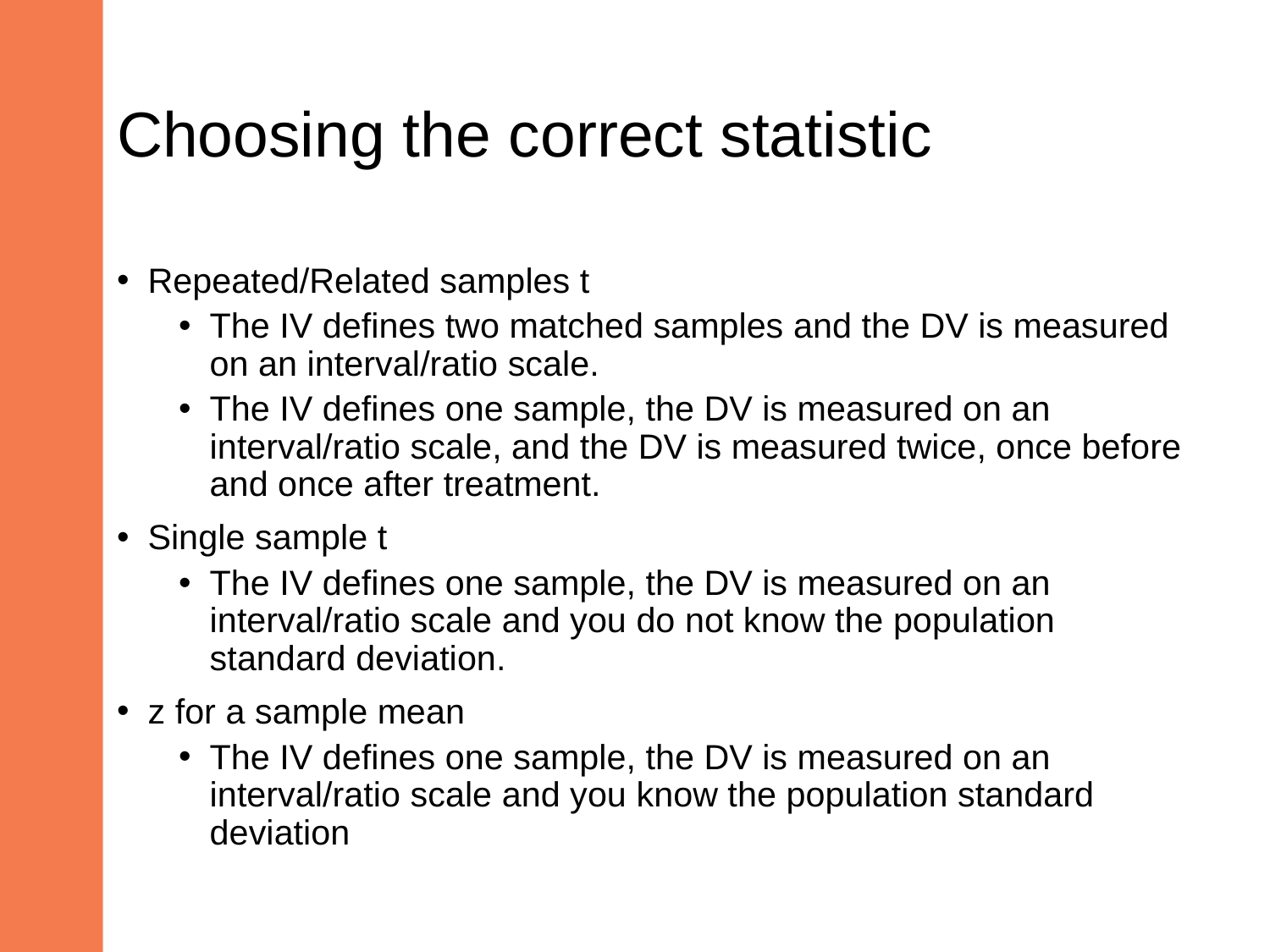

# Choosing the correct statistic
Repeated/Related samples t
The IV defines two matched samples and the DV is measured on an interval/ratio scale.
The IV defines one sample, the DV is measured on an interval/ratio scale, and the DV is measured twice, once before and once after treatment.
Single sample t
The IV defines one sample, the DV is measured on an interval/ratio scale and you do not know the population standard deviation.
z for a sample mean
The IV defines one sample, the DV is measured on an interval/ratio scale and you know the population standard deviation